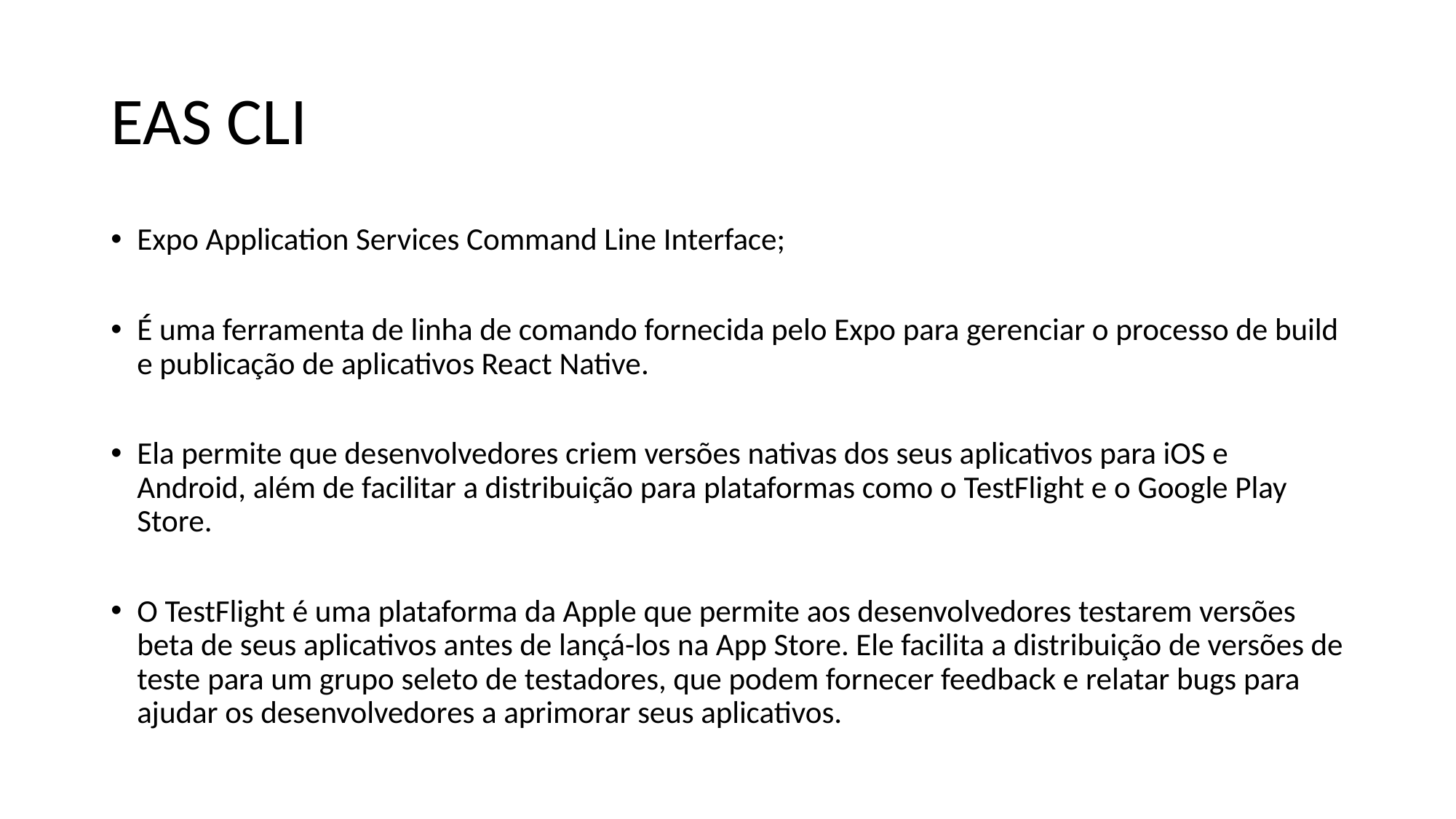

# EAS CLI
Expo Application Services Command Line Interface;

É uma ferramenta de linha de comando fornecida pelo Expo para gerenciar o processo de build e publicação de aplicativos React Native.

Ela permite que desenvolvedores criem versões nativas dos seus aplicativos para iOS e Android, além de facilitar a distribuição para plataformas como o TestFlight e o Google Play Store.

O TestFlight é uma plataforma da Apple que permite aos desenvolvedores testarem versões beta de seus aplicativos antes de lançá-los na App Store. Ele facilita a distribuição de versões de teste para um grupo seleto de testadores, que podem fornecer feedback e relatar bugs para ajudar os desenvolvedores a aprimorar seus aplicativos.